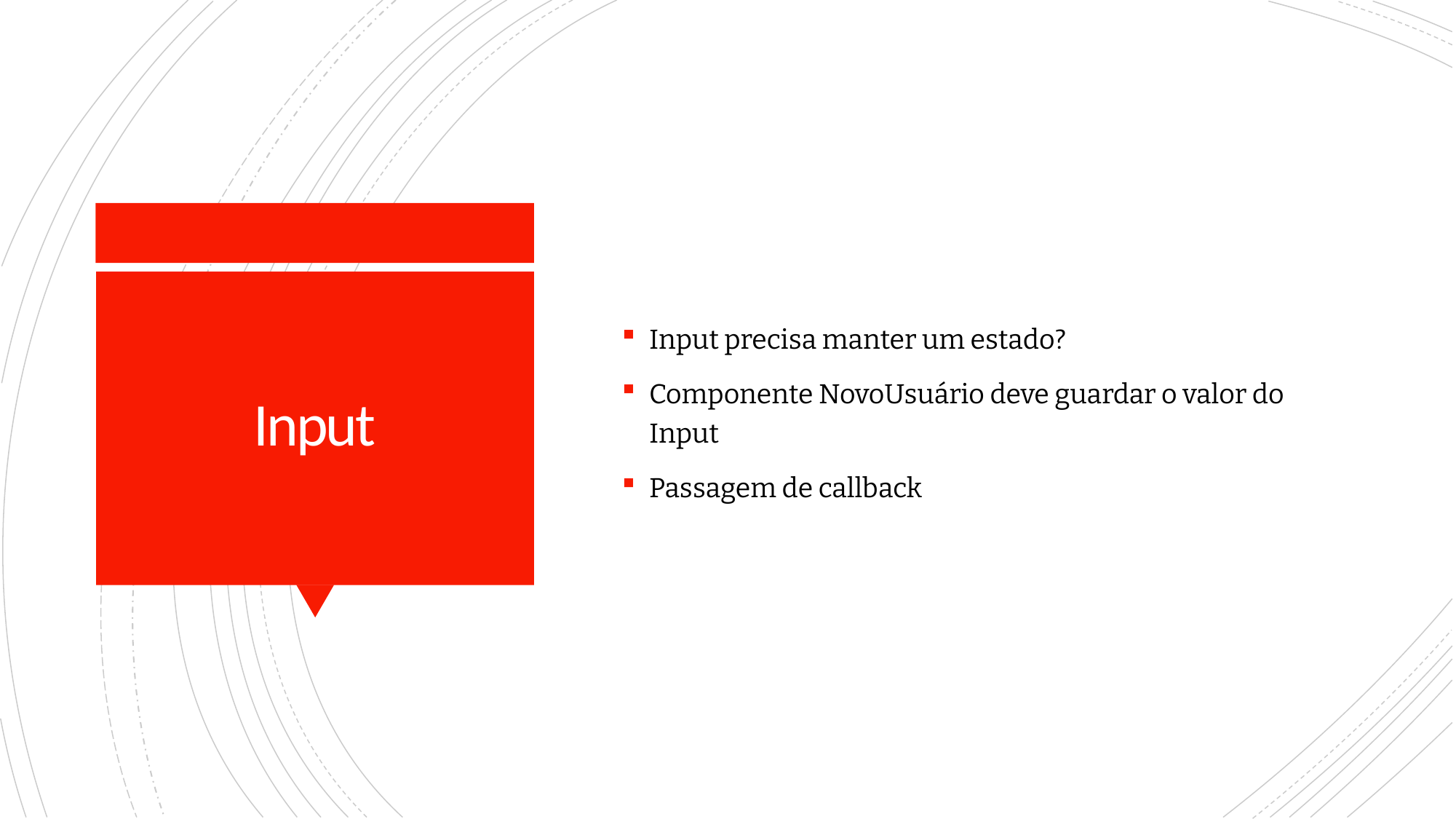

Input precisa manter um estado?
Componente NovoUsuário deve guardar o valor do Input
Passagem de callback
# Input